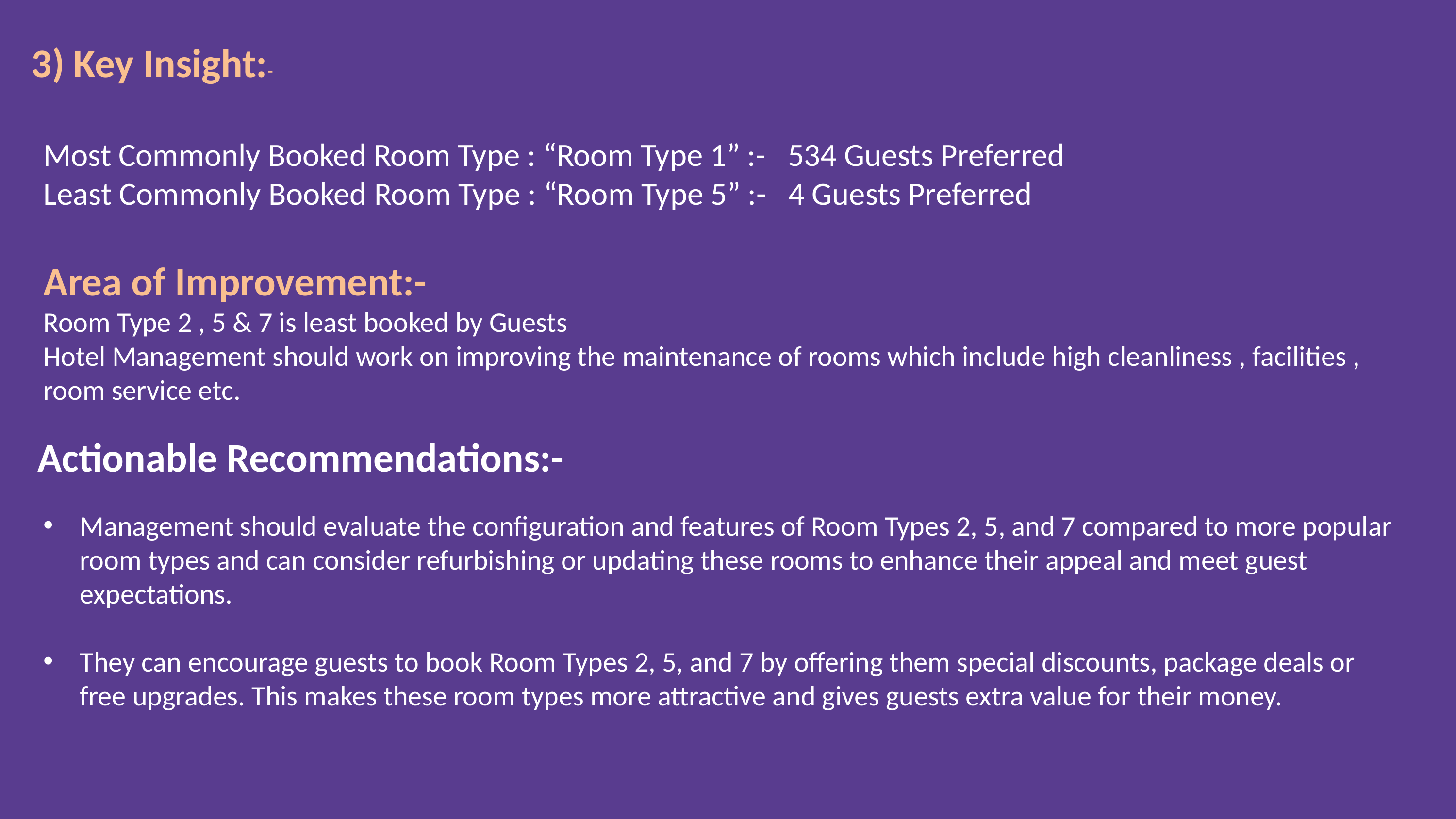

3) Key Insight:-
Most Commonly Booked Room Type : “Room Type 1” :-   534 Guests Preferred
Least Commonly Booked Room Type : “Room Type 5” :-   4 Guests Preferred
Area of Improvement:-
Room Type 2 , 5 & 7 is least booked by Guests
Hotel Management should work on improving the maintenance of rooms which include high cleanliness , facilities , room service etc.

Management should evaluate the configuration and features of Room Types 2, 5, and 7 compared to more popular room types and can consider refurbishing or updating these rooms to enhance their appeal and meet guest expectations.

They can encourage guests to book Room Types 2, 5, and 7 by offering them special discounts, package deals or free upgrades. This makes these room types more attractive and gives guests extra value for their money.
Actionable Recommendations:-